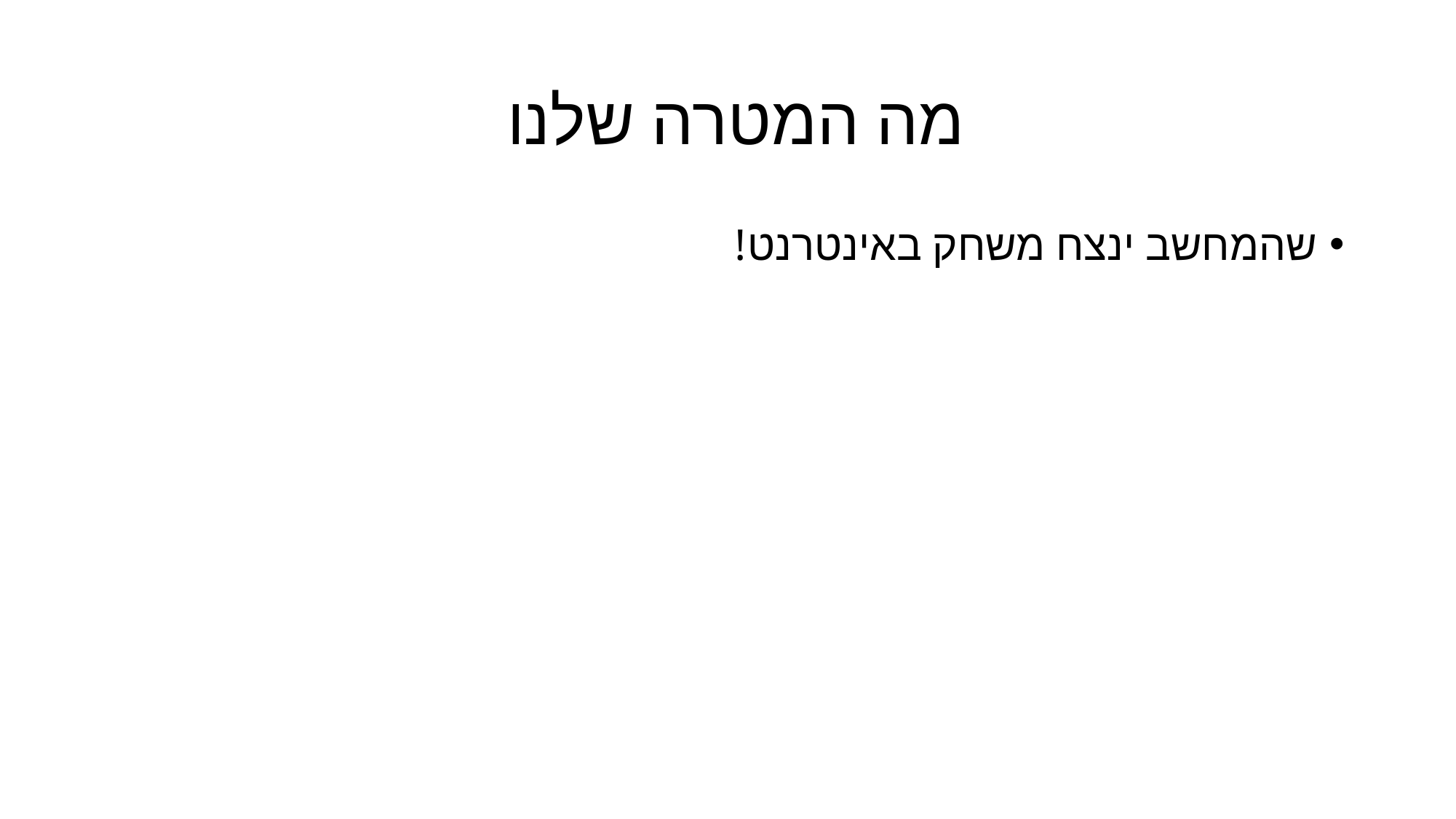

# מה המטרה שלנו
שהמחשב ינצח משחק באינטרנט!